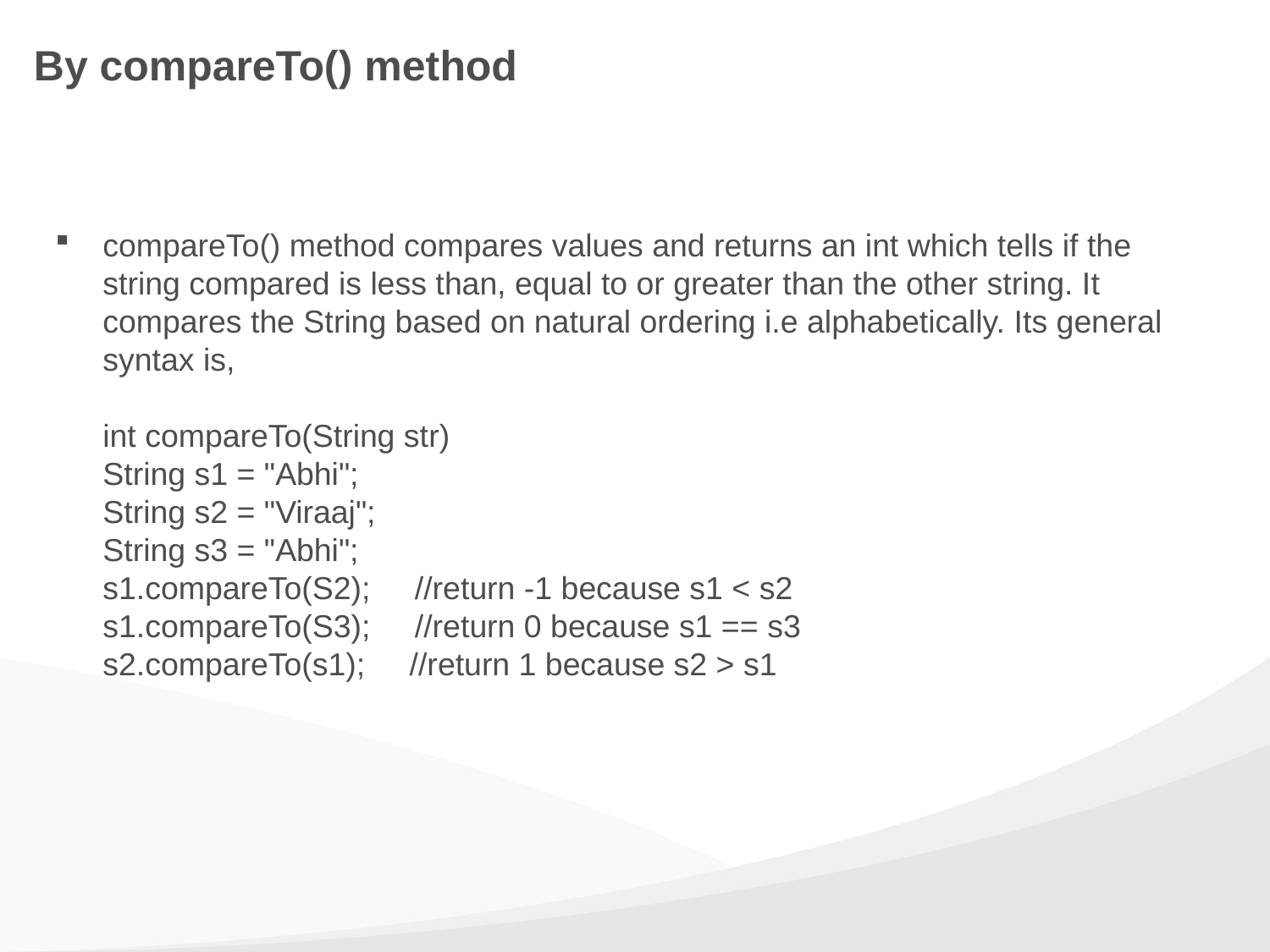

# By compareTo() method
compareTo() method compares values and returns an int which tells if the string compared is less than, equal to or greater than the other string. It compares the String based on natural ordering i.e alphabetically. Its general syntax is,
int compareTo(String str)
String s1 = "Abhi";
String s2 = "Viraaj";
String s3 = "Abhi";
s1.compareTo(S2);     //return -1 because s1 < s2
s1.compareTo(S3);     //return 0 because s1 == s3
s2.compareTo(s1);     //return 1 because s2 > s1